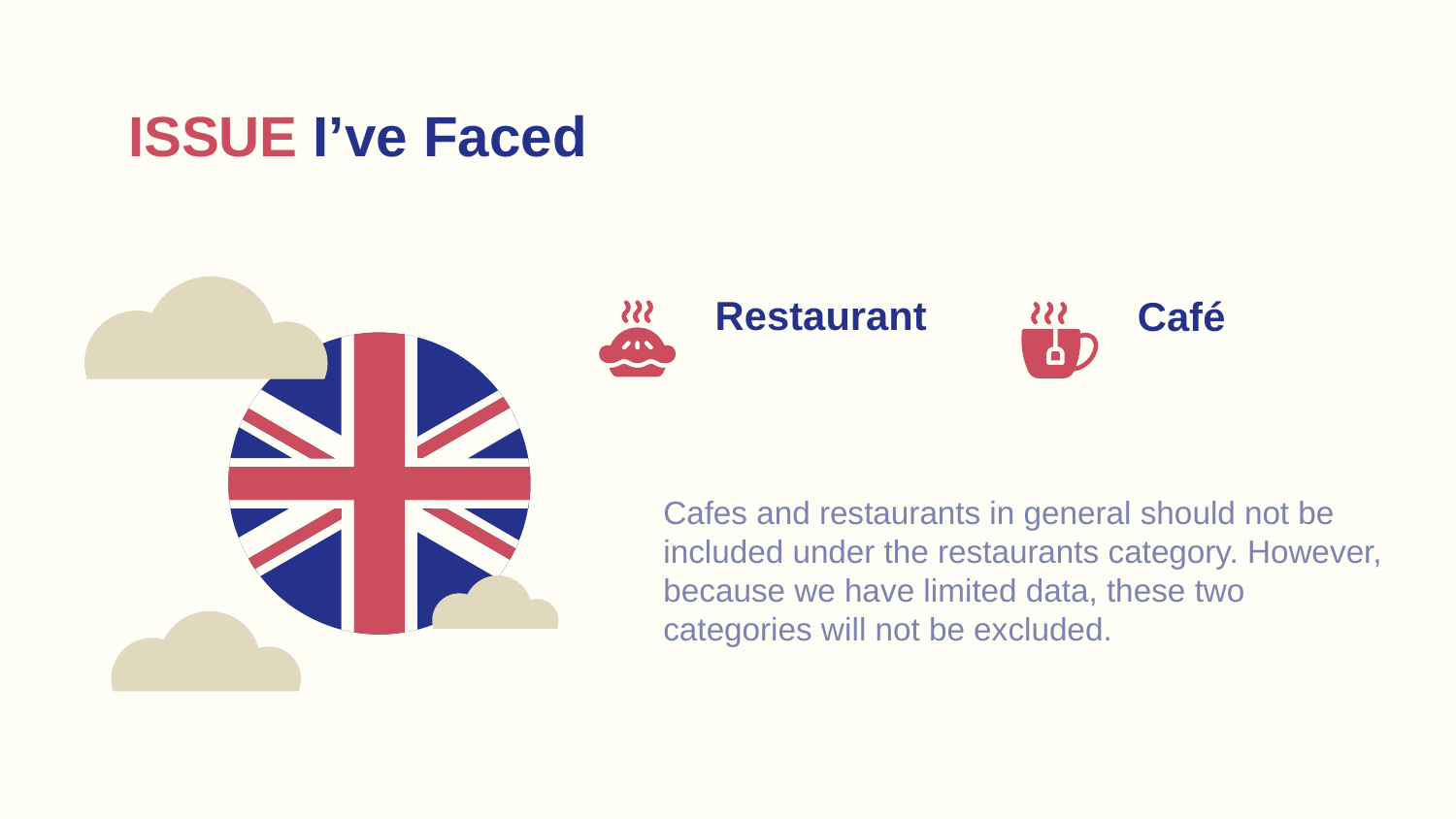

# ISSUE I’ve Faced
Restaurant

Café

Cafes and restaurants in general should not be included under the restaurants category. However, because we have limited data, these two categories will not be excluded.